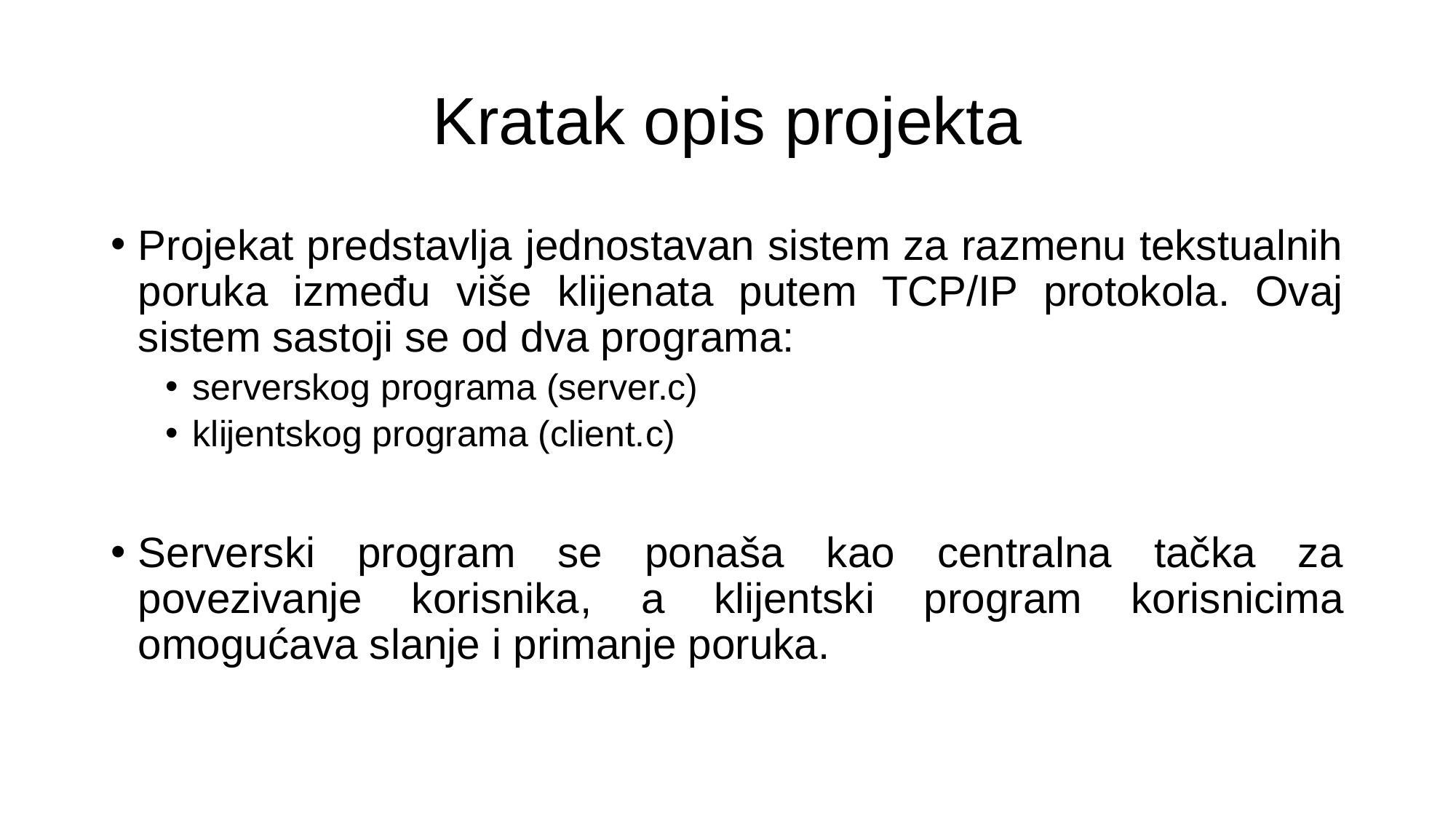

# Kratak opis projekta
Projekat predstavlja jednostavan sistem za razmenu tekstualnih poruka između više klijenata putem TCP/IP protokola. Ovaj sistem sastoji se od dva programa:
serverskog programa (server.c)
klijentskog programa (client.c)

Serverski program se ponaša kao centralna tačka za povezivanje korisnika, a klijentski program korisnicima omogućava slanje i primanje poruka.